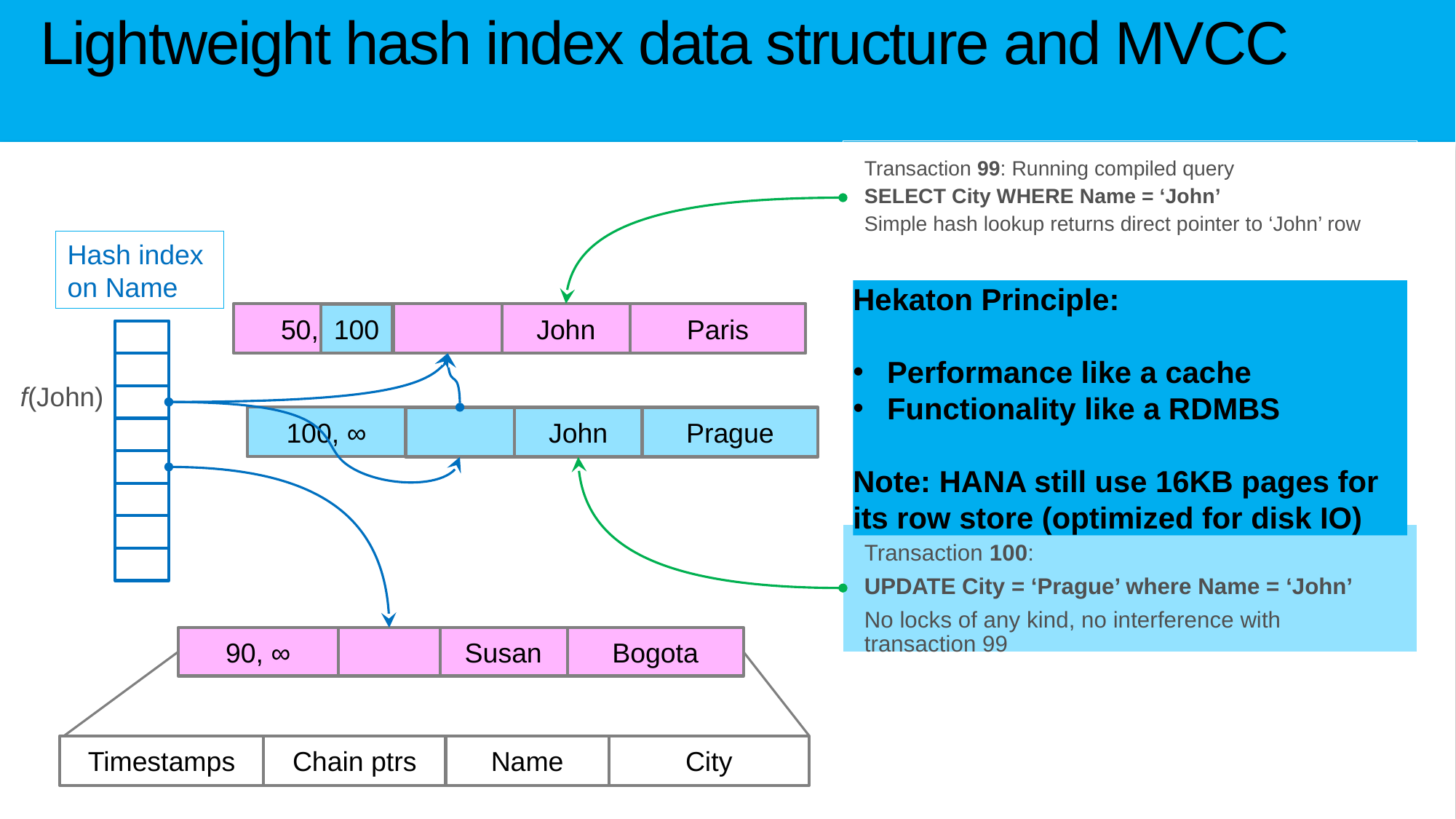

# Lightweight hash index data structure and MVCC
Transaction 99: Running compiled query
SELECT City WHERE Name = ‘John’
Simple hash lookup returns direct pointer to ‘John’ row
Hash index on Name

Hekaton Principle:

Performance like a cache
Functionality like a RDMBS

Note: HANA still use 16KB pages for its row store (optimized for disk IO)
Background operation will unlink and deallocate the old ‘John’ row after transaction 99 completes.

John
Paris
50, ∞
100
f(John)

John
Prague
100, ∞
Transaction 100:
UPDATE City = ‘Prague’ where Name = ‘John’
No locks of any kind, no interference with transaction 99
90, ∞

Bogota
Susan
Timestamps
Chain ptrs
Name
City